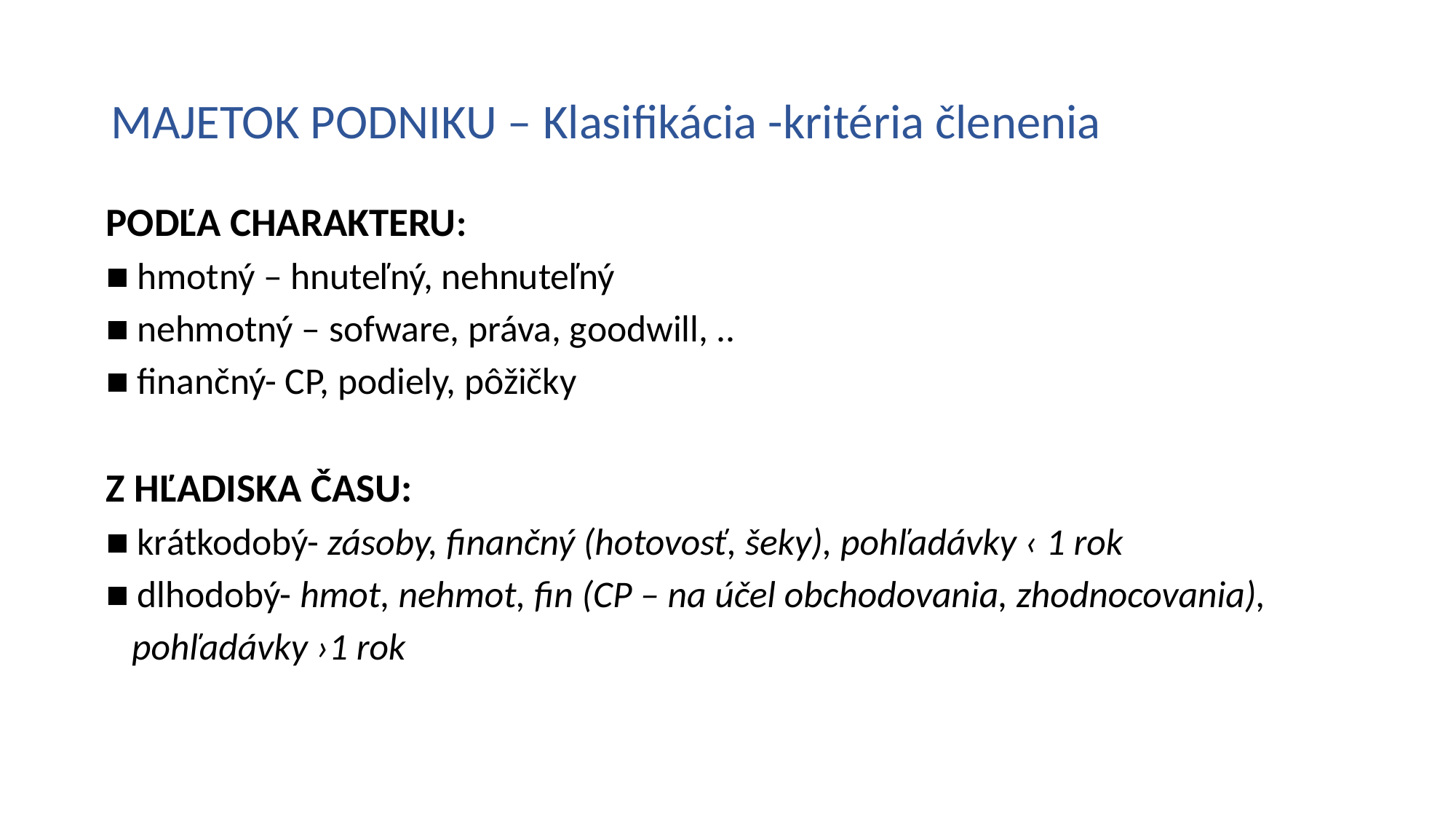

# MAJETOK PODNIKU – Klasifikácia -kritéria členenia
PODĽA CHARAKTERU:
■ hmotný – hnuteľný, nehnuteľný
■ nehmotný – sofware, práva, goodwill, ..
■ finančný- CP, podiely, pôžičky

Z HĽADISKA ČASU:
■ krátkodobý- zásoby, finančný (hotovosť, šeky), pohľadávky ‹ 1 rok
■ dlhodobý- hmot, nehmot, fin (CP – na účel obchodovania, zhodnocovania),
				pohľadávky ›1 rok